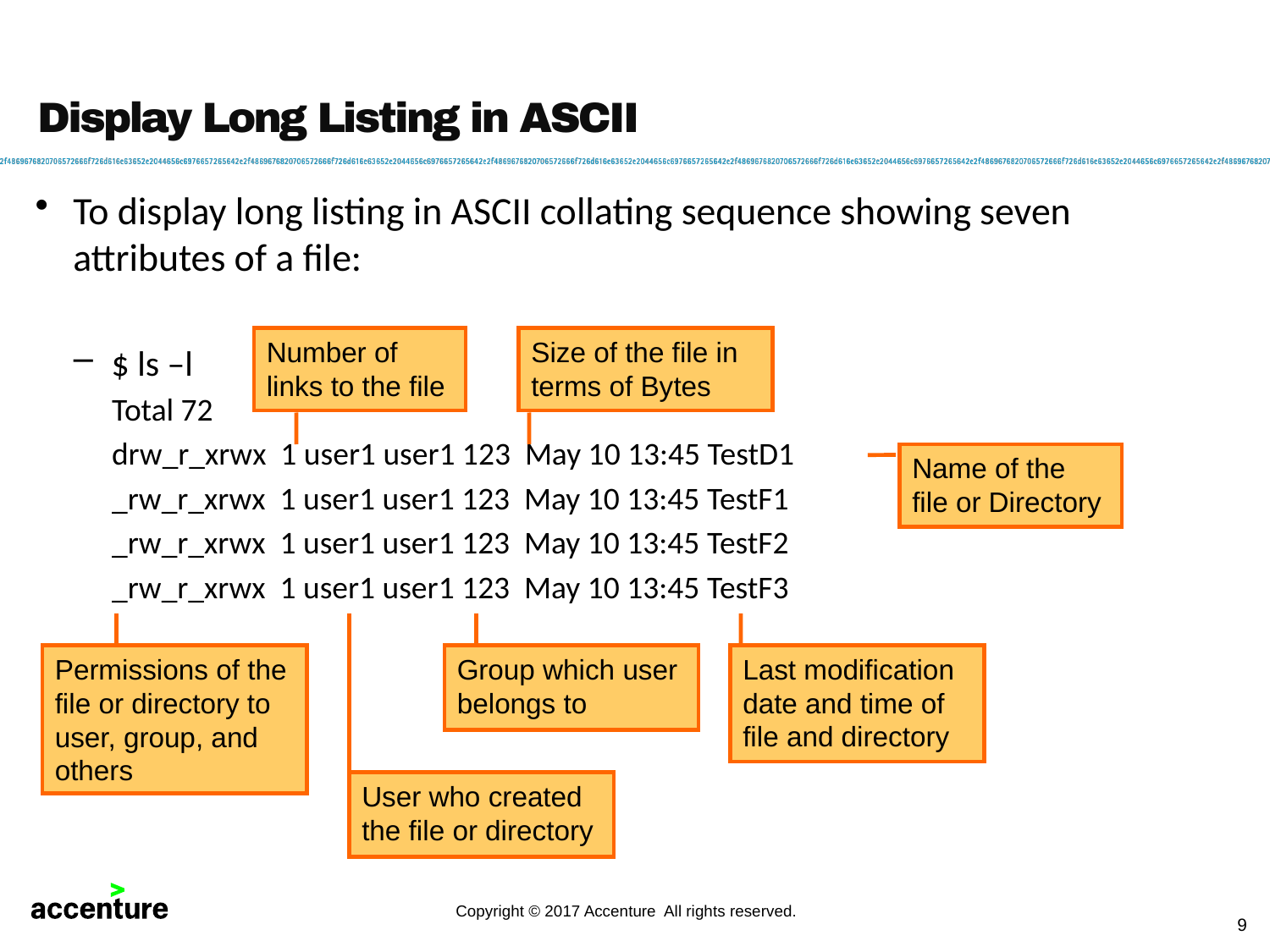

Display Long Listing in ASCII
To display long listing in ASCII collating sequence showing seven attributes of a file:

$ ls –l
Total 72
drw_r_xrwx  1 user1 user1 123  May 10 13:45 TestD1
_rw_r_xrwx  1 user1 user1 123  May 10 13:45 TestF1
_rw_r_xrwx  1 user1 user1 123  May 10 13:45 TestF2
_rw_r_xrwx  1 user1 user1 123  May 10 13:45 TestF3

Number of links to the file

Size of the file in terms of Bytes

Name of the file or Directory

Permissions of the file or directory to user, group, and others

User who created the file or directory

Group which user belongs to

Last modification date and time of file and directory

9